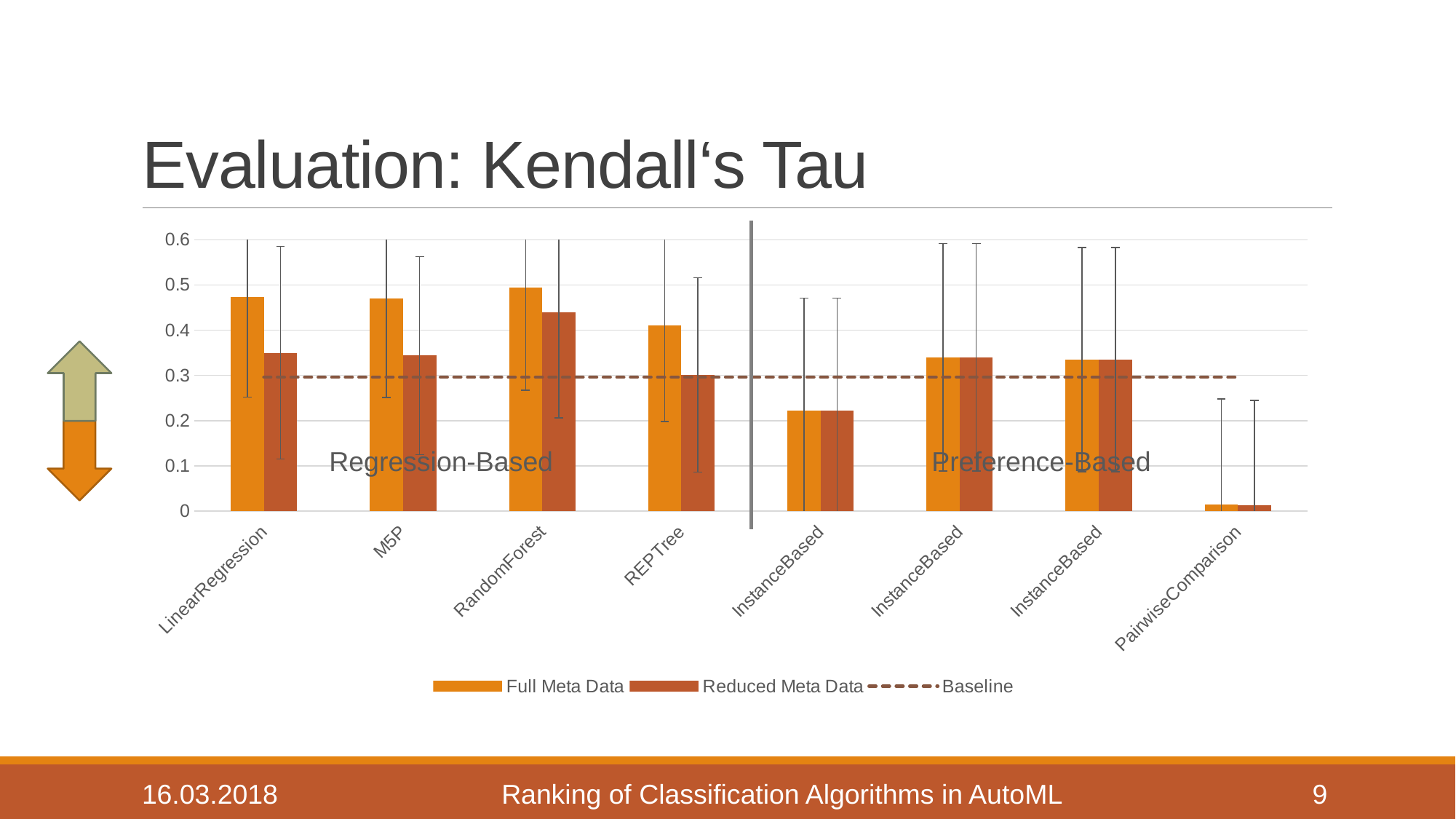

# Evaluation: Kendall‘s Tau

### Chart

| Category | Full Meta Data | Reduced Meta Data | Baseline |
|---|---|---|---|
| LinearRegression | 0.473 | 0.35 | 0.296 |
| M5P | 0.47 | 0.344 | 0.296 |
| RandomForest | 0.495 | 0.439 | 0.296 |
| REPTree | 0.411 | 0.301 | 0.296 |
| InstanceBased | 0.222 | 0.222 | 0.296 |
| InstanceBased | 0.34 | 0.34 | 0.296 |
| InstanceBased | 0.335 | 0.335 | 0.296 |
| PairwiseComparison | 0.014 | 0.013 | 0.296 |

Regression-Based
Preference-Based
16.03.2018
Ranking of Classification Algorithms in AutoML
9